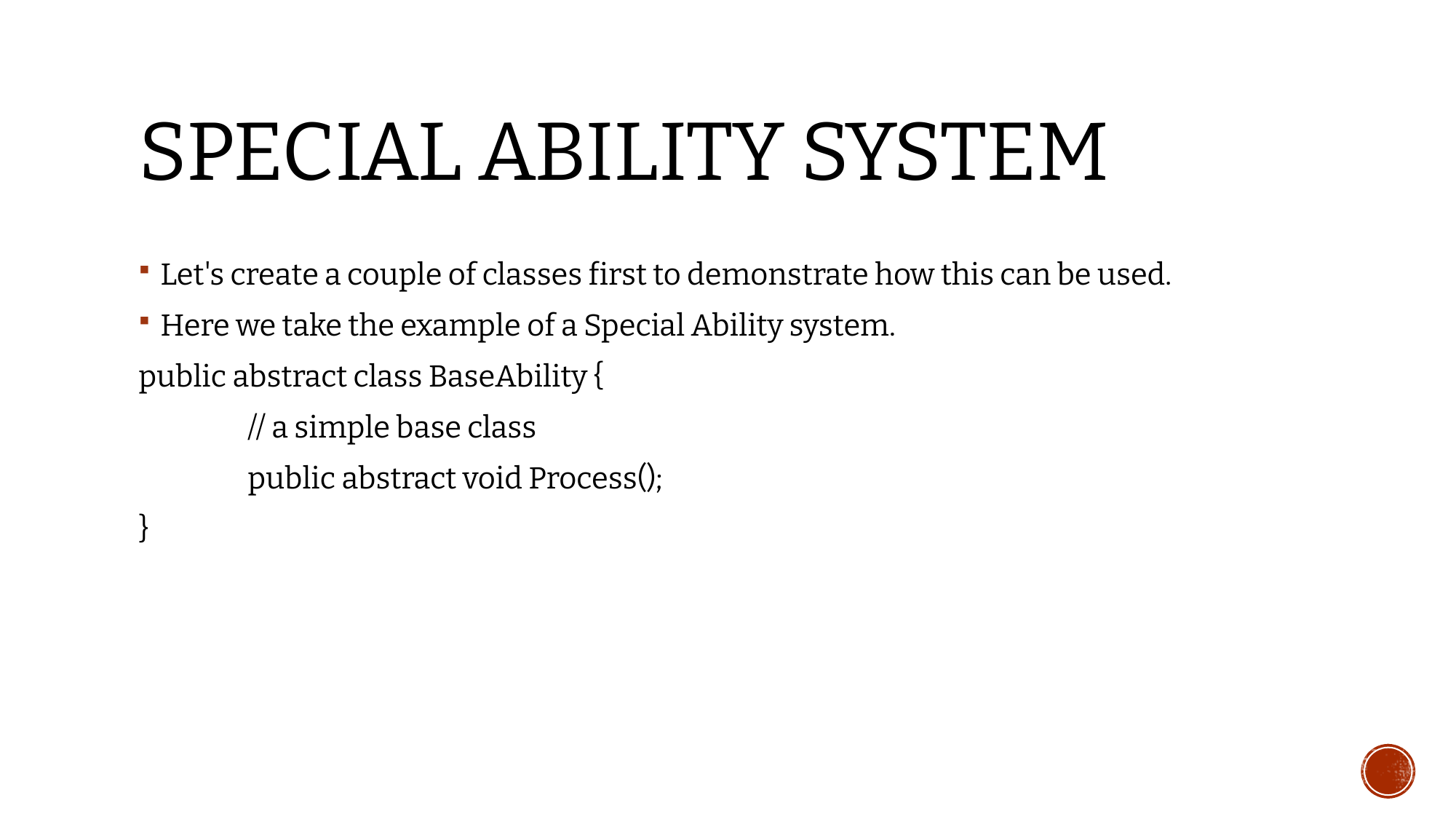

# Special Ability system
Let's create a couple of classes first to demonstrate how this can be used.
Here we take the example of a Special Ability system.
public abstract class BaseAbility {
	// a simple base class
	public abstract void Process();
}